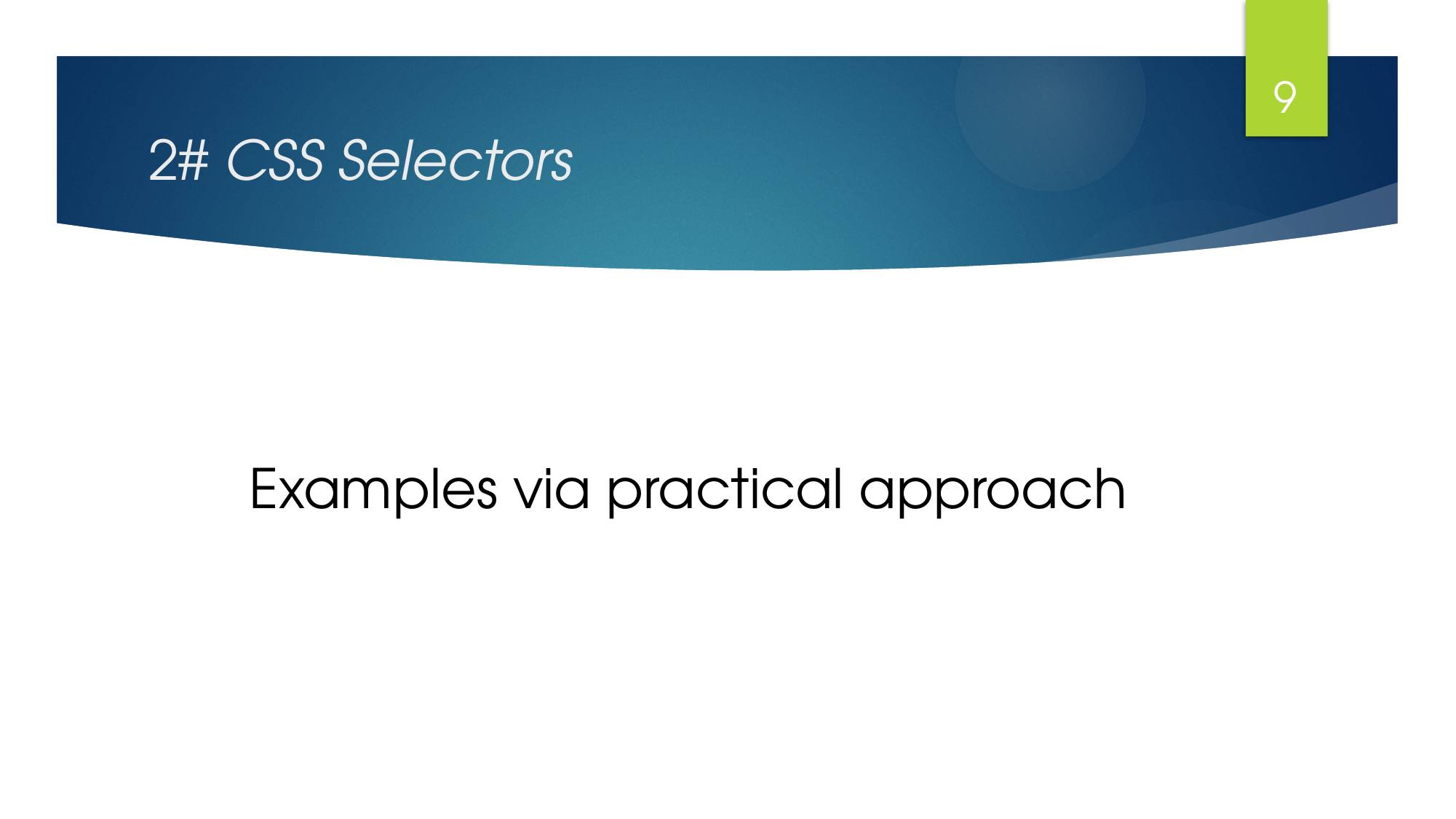

9
# 2# CSS Selectors
Examples via practical approach